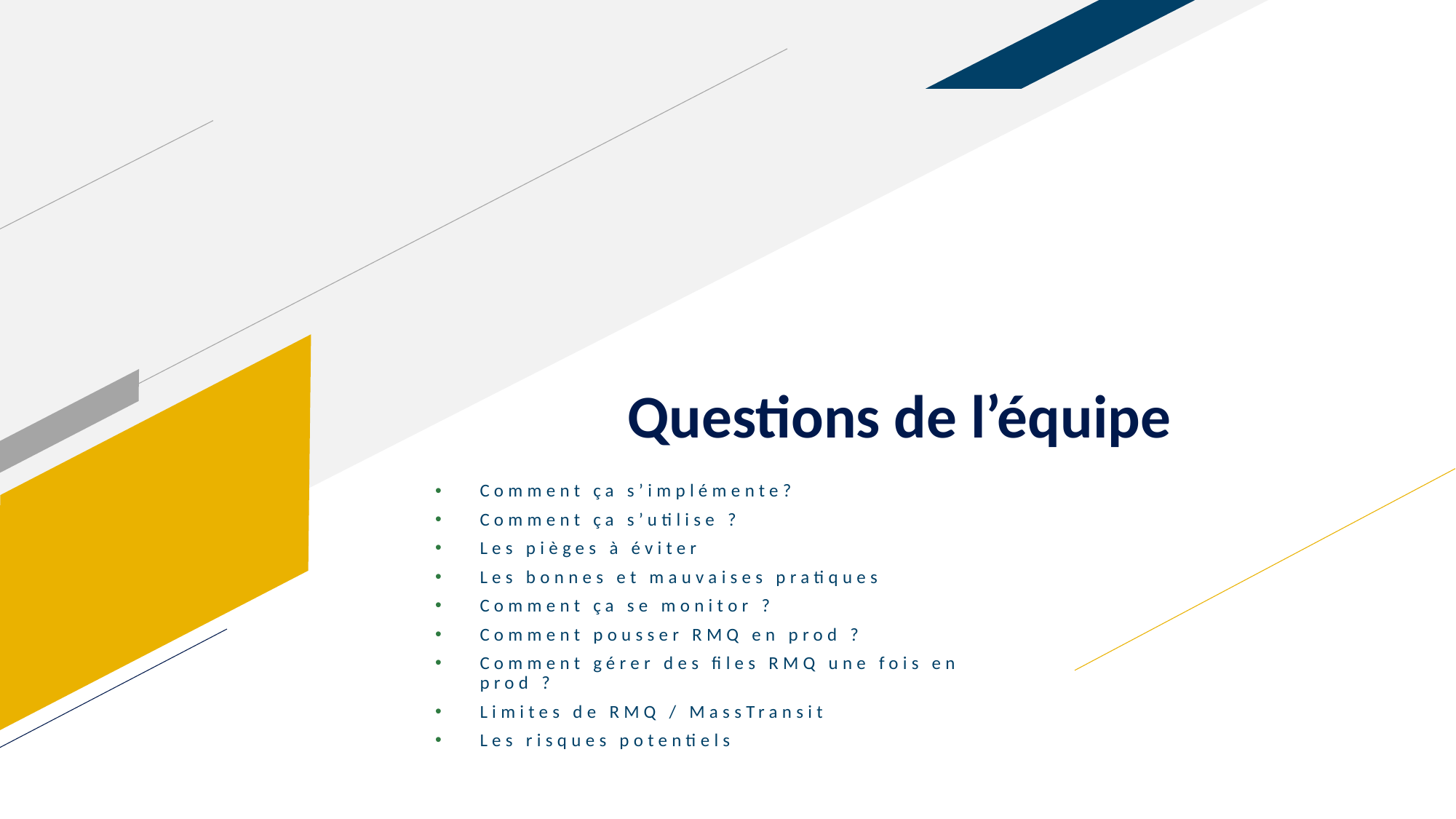

# Questions de l’équipe
Comment ça s’implémente?
Comment ça s’utilise ?
Les pièges à éviter
Les bonnes et mauvaises pratiques
Comment ça se monitor ?
Comment pousser RMQ en prod ?
Comment gérer des files RMQ une fois en prod ?
Limites de RMQ / MassTransit
Les risques potentiels